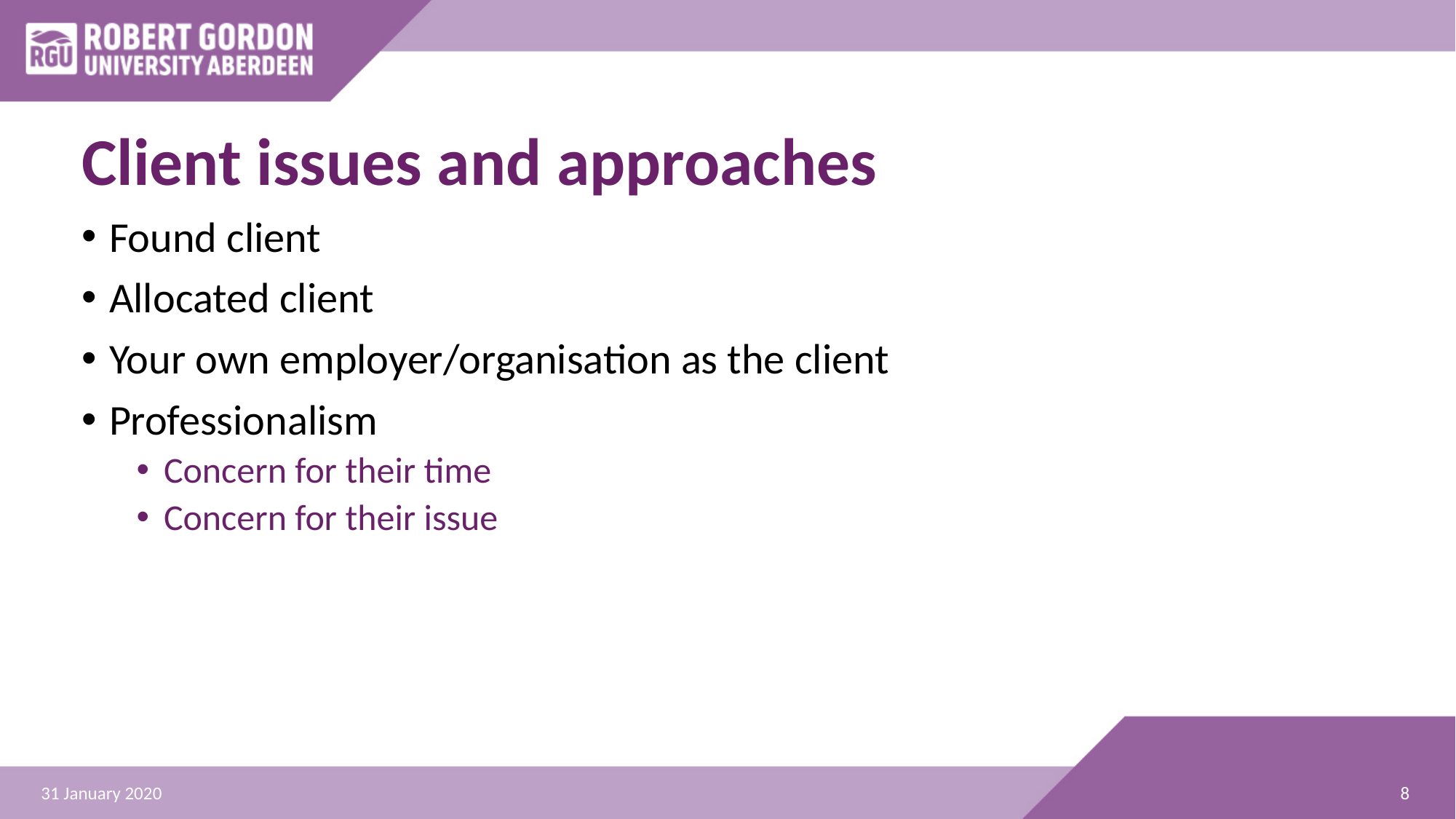

# Client issues and approaches
Found client
Allocated client
Your own employer/organisation as the client
Professionalism
Concern for their time
Concern for their issue
8
31 January 2020